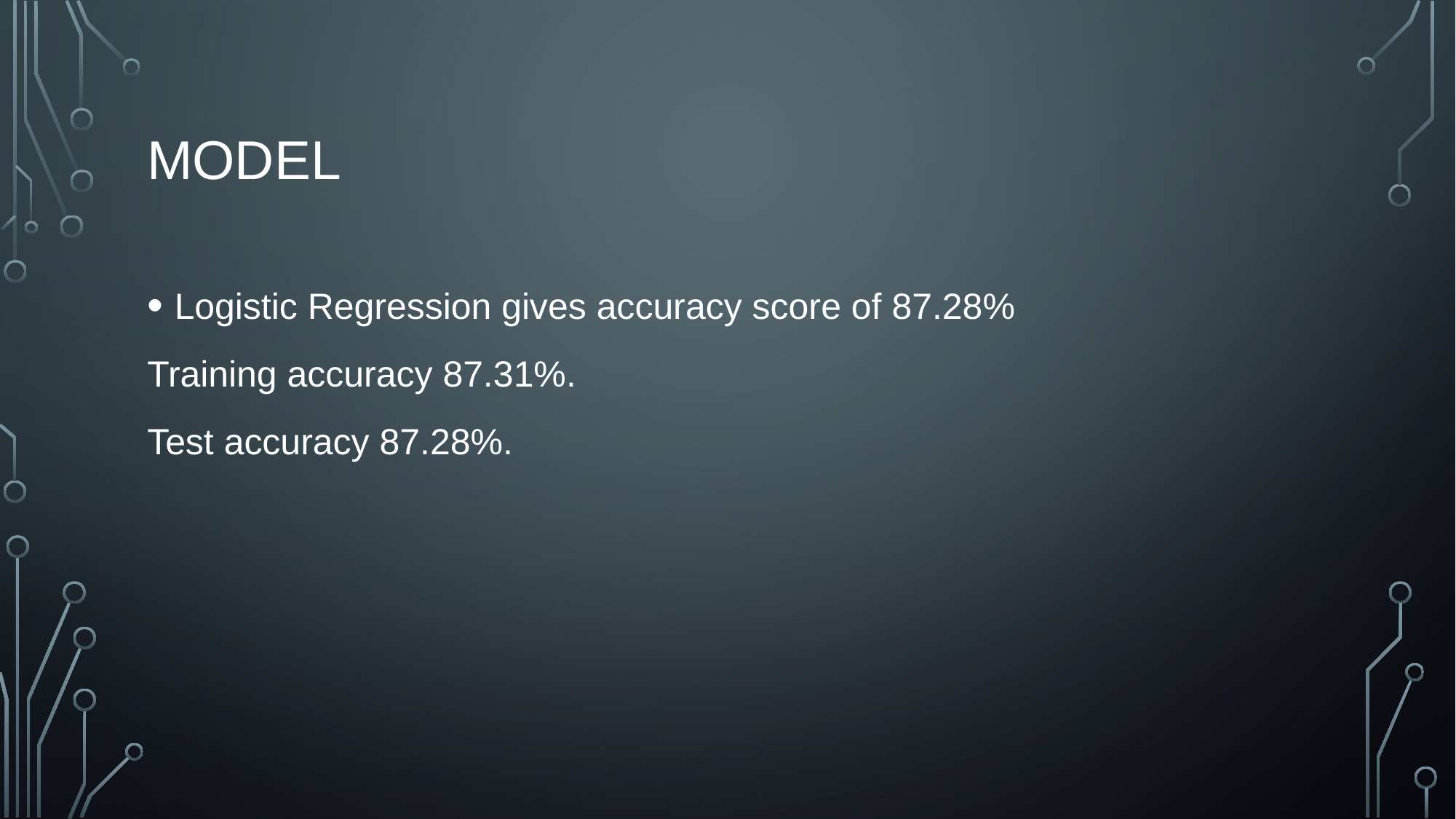

# Model
Logistic Regression gives accuracy score of 87.28%
Training accuracy 87.31%.
Test accuracy 87.28%.